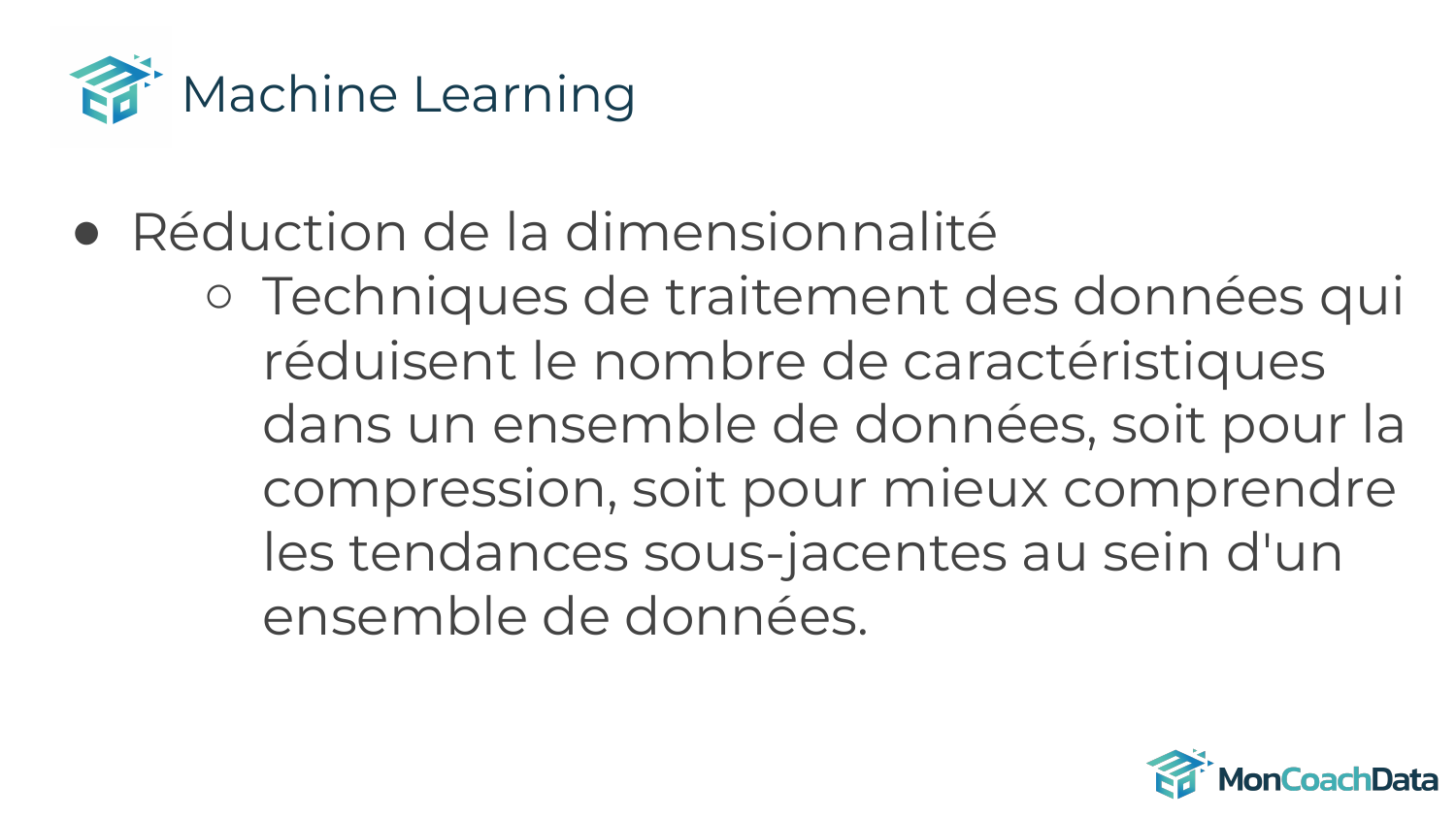

# Machine Learning

Réduction de la dimensionnalité
Techniques de traitement des données qui réduisent le nombre de caractéristiques dans un ensemble de données, soit pour la compression, soit pour mieux comprendre les tendances sous-jacentes au sein d'un ensemble de données.